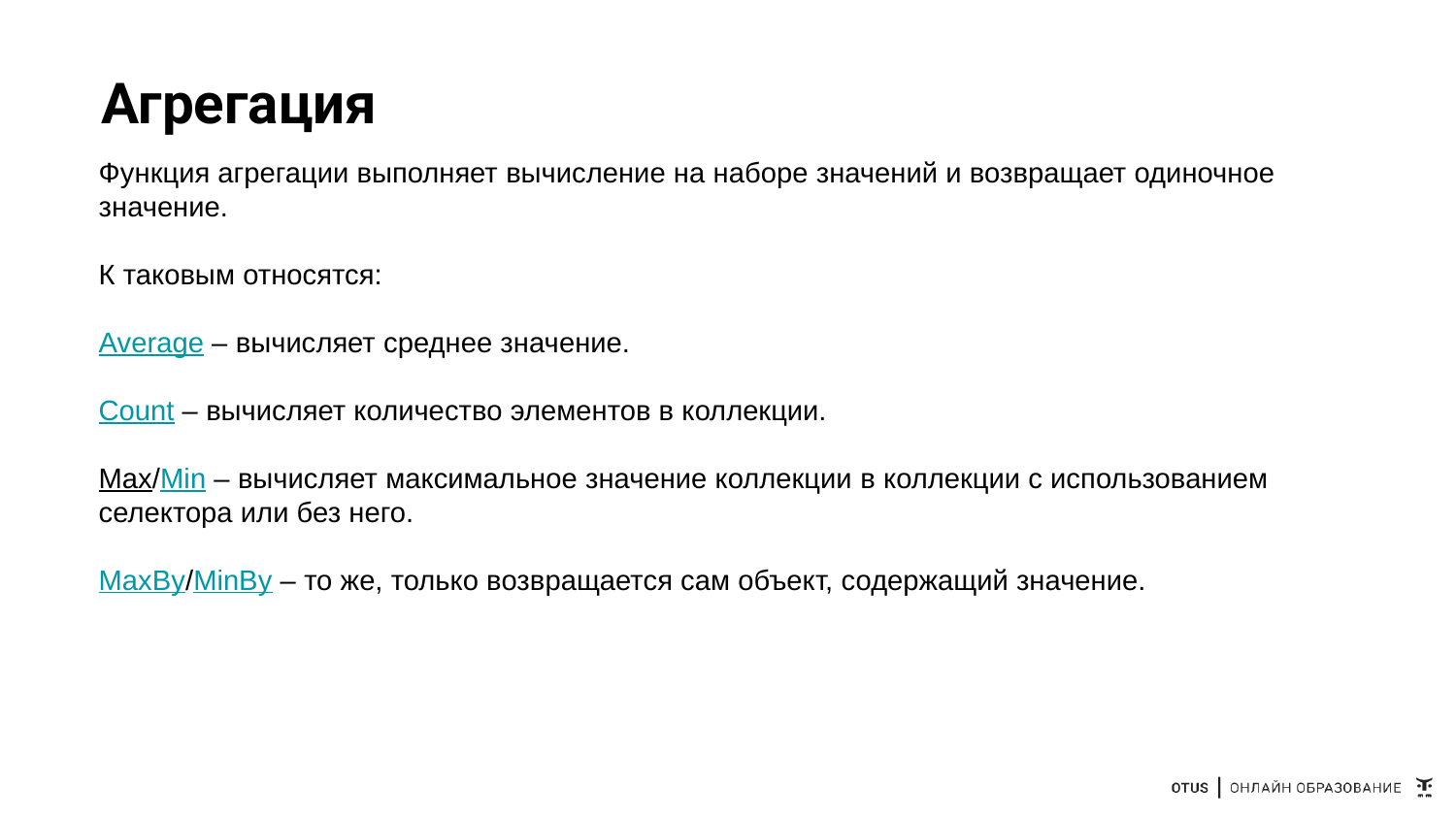

# Агрегация
Функция агрегации выполняет вычисление на наборе значений и возвращает одиночное значение.

К таковым относятся:

Average – вычисляет среднее значение.

Count – вычисляет количество элементов в коллекции.

Max/Min – вычисляет максимальное значение коллекции в коллекции с использованием селектора или без него.

MaxBy/MinBy – то же, только возвращается сам объект, содержащий значение.